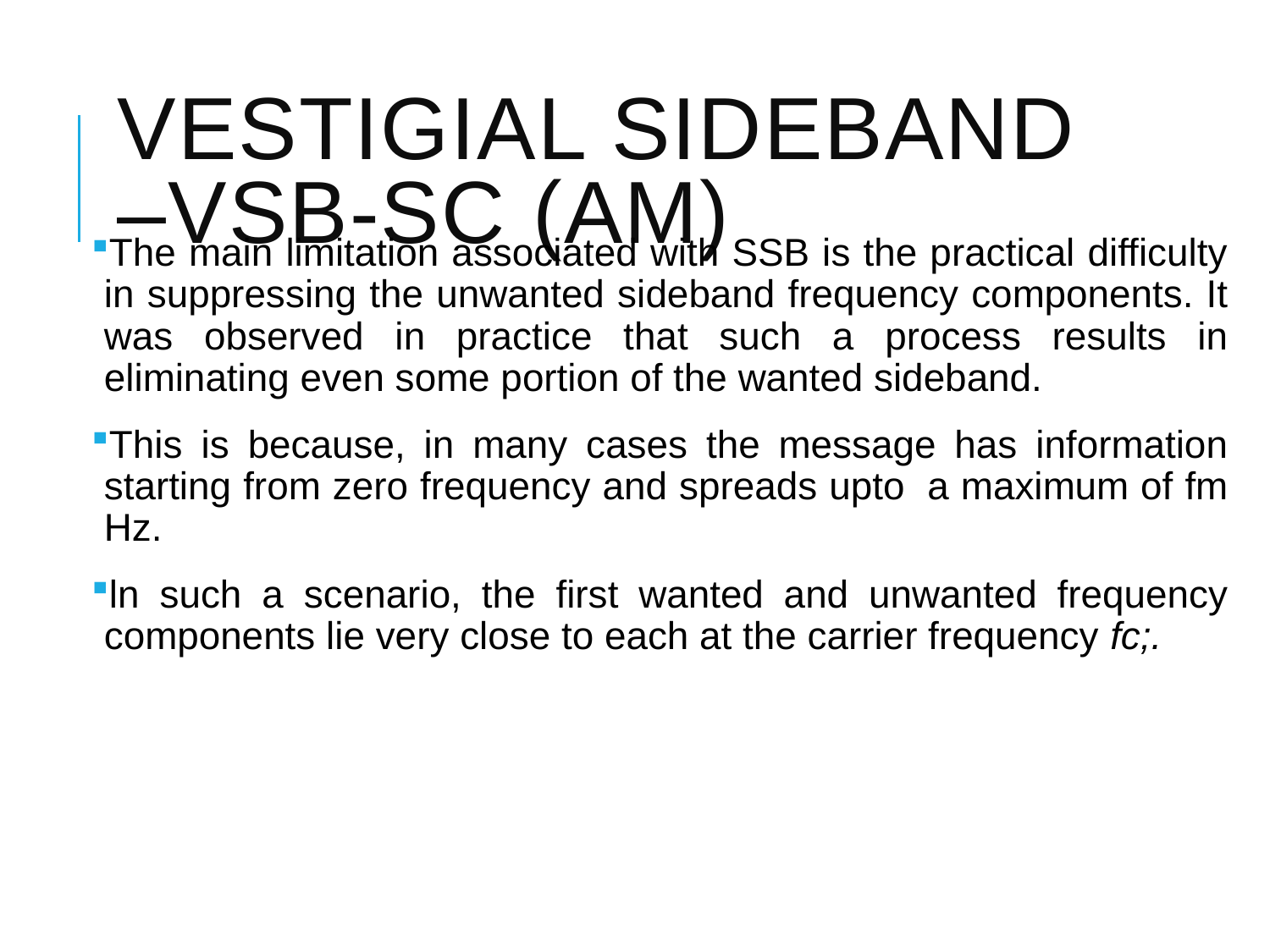

# Vestigial sideband –vsb-sc (am)
The main limitation associated with SSB is the practical difficulty in suppressing the unwanted sideband frequency components. It was observed in practice that such a process results in eliminating even some portion of the wanted sideband.
This is because, in many cases the message has information starting from zero frequency and spreads upto  a maximum of fm Hz.
ln such a scenario, the first wanted and unwanted frequency components lie very close to each at the carrier frequency fc;.